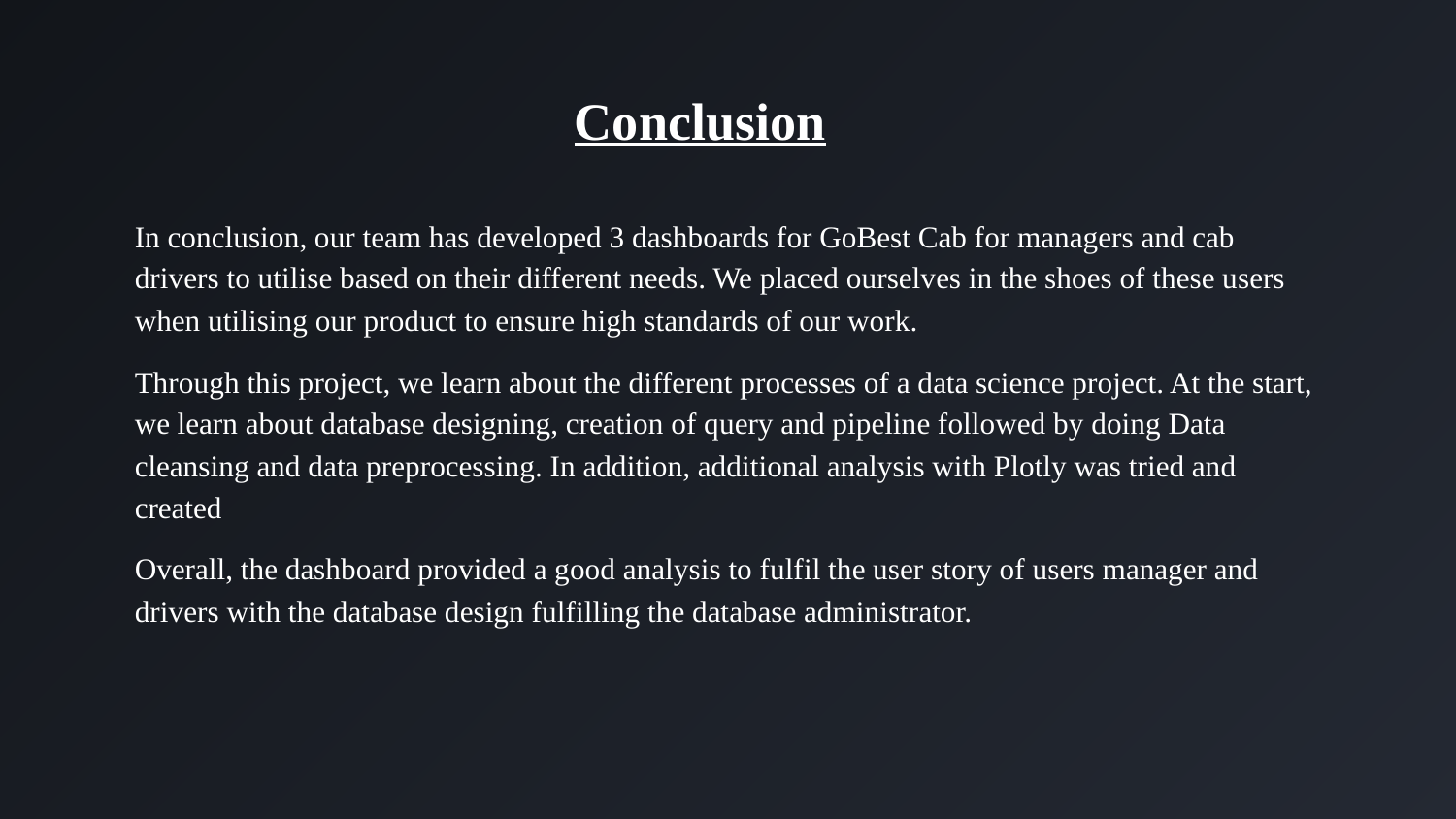

Conclusion
In conclusion, our team has developed 3 dashboards for GoBest Cab for managers and cab drivers to utilise based on their different needs. We placed ourselves in the shoes of these users when utilising our product to ensure high standards of our work.
Through this project, we learn about the different processes of a data science project. At the start, we learn about database designing, creation of query and pipeline followed by doing Data cleansing and data preprocessing. In addition, additional analysis with Plotly was tried and created
Overall, the dashboard provided a good analysis to fulfil the user story of users manager and drivers with the database design fulfilling the database administrator.